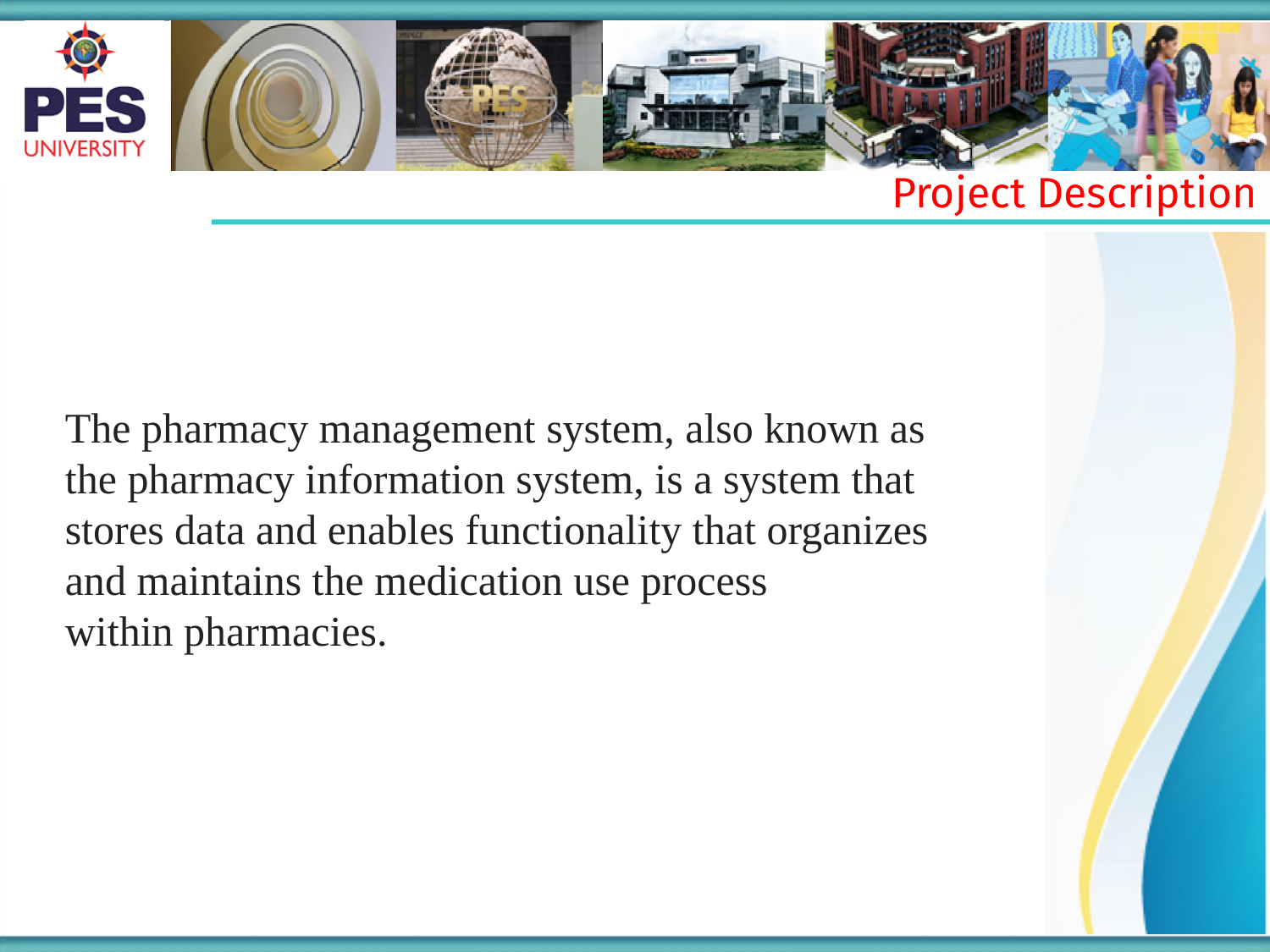

Project Description

The pharmacy management system, also known as the pharmacy information system, is a system that stores data and enables functionality that organizes and maintains the medication use process within pharmacies.